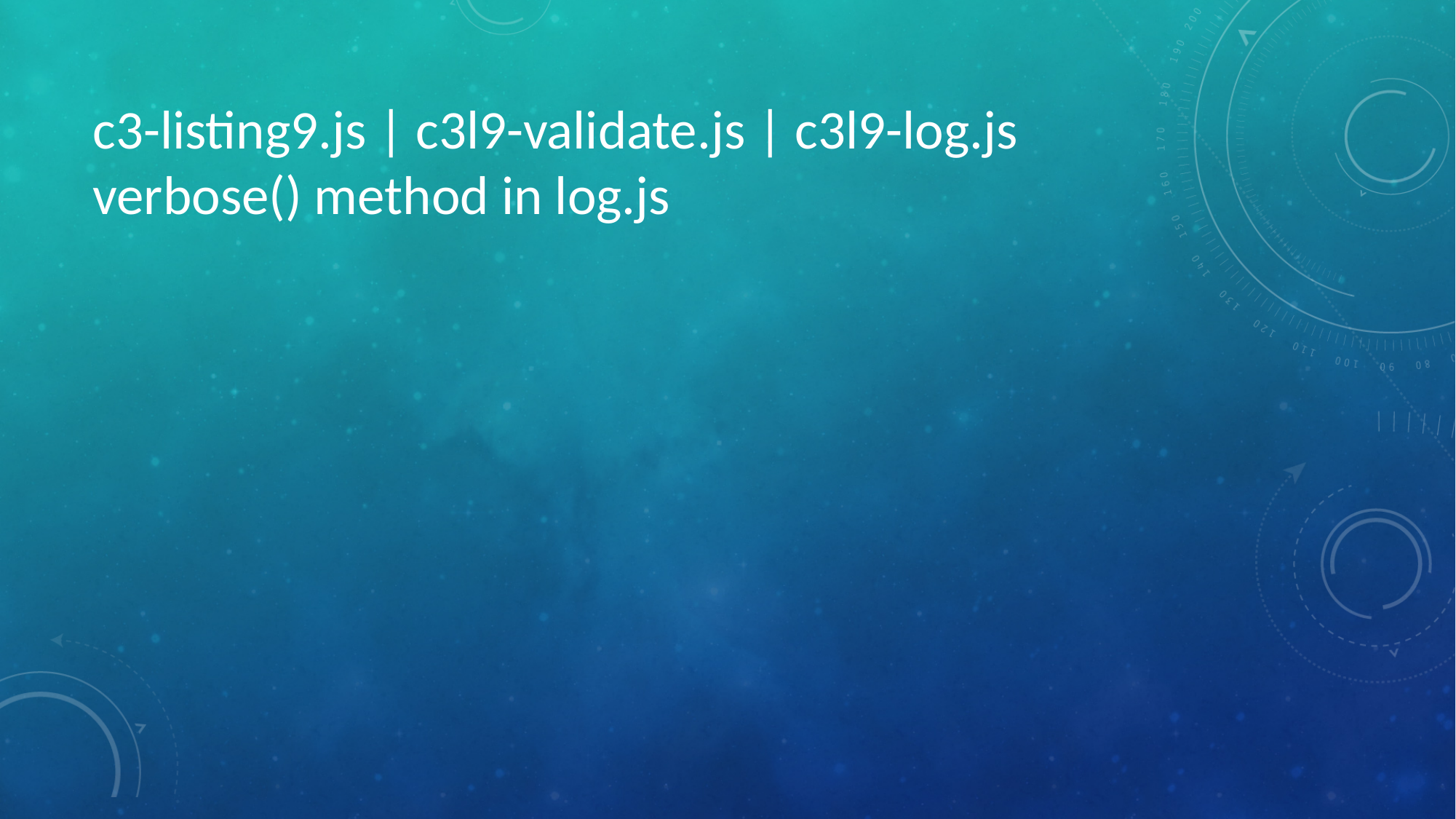

# c3-listing9.js | c3l9-validate.js | c3l9-log.js verbose() method in log.js